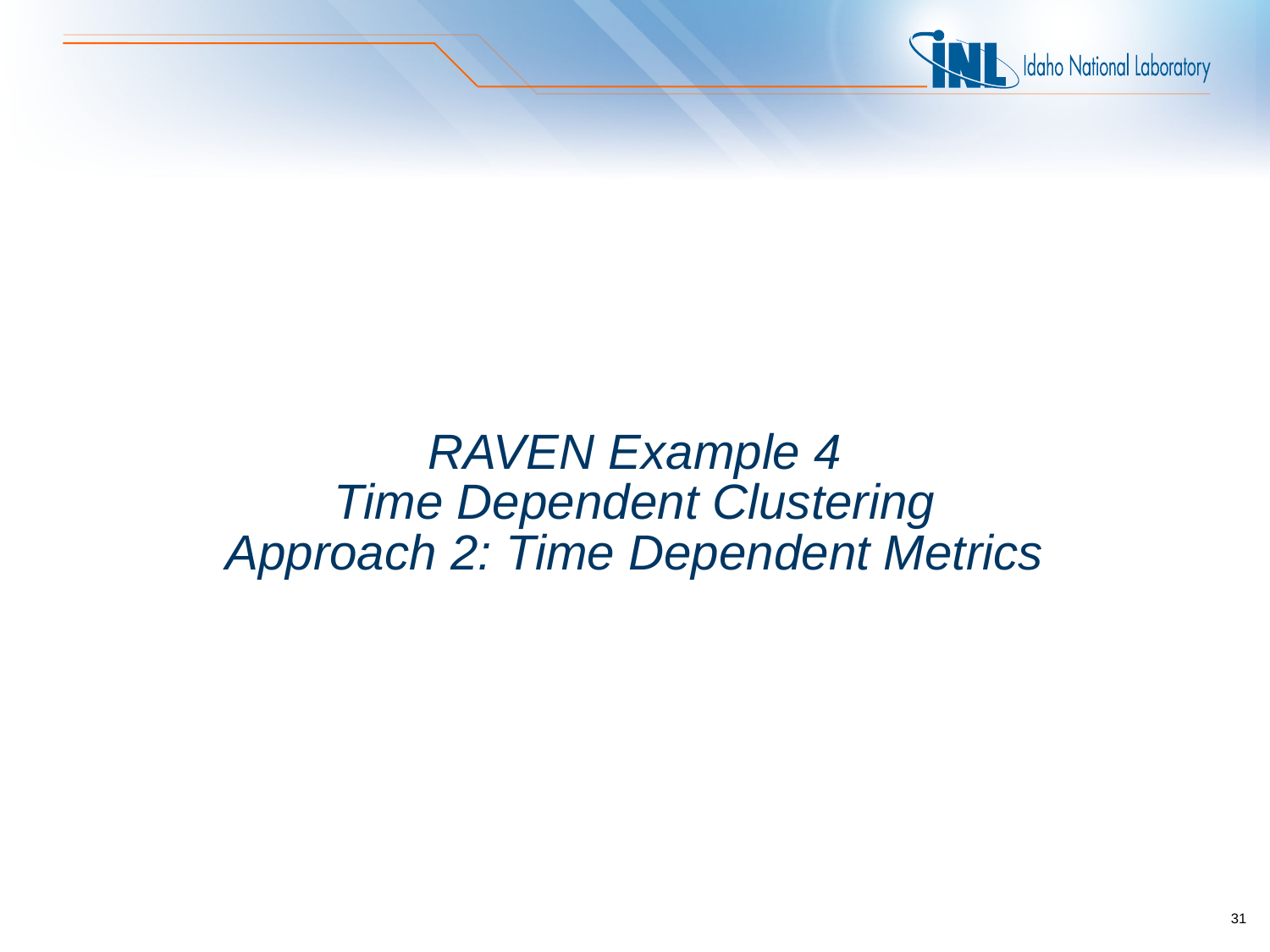

# RAVEN Example 4 Time Dependent Clustering Approach 2: Time Dependent Metrics
31